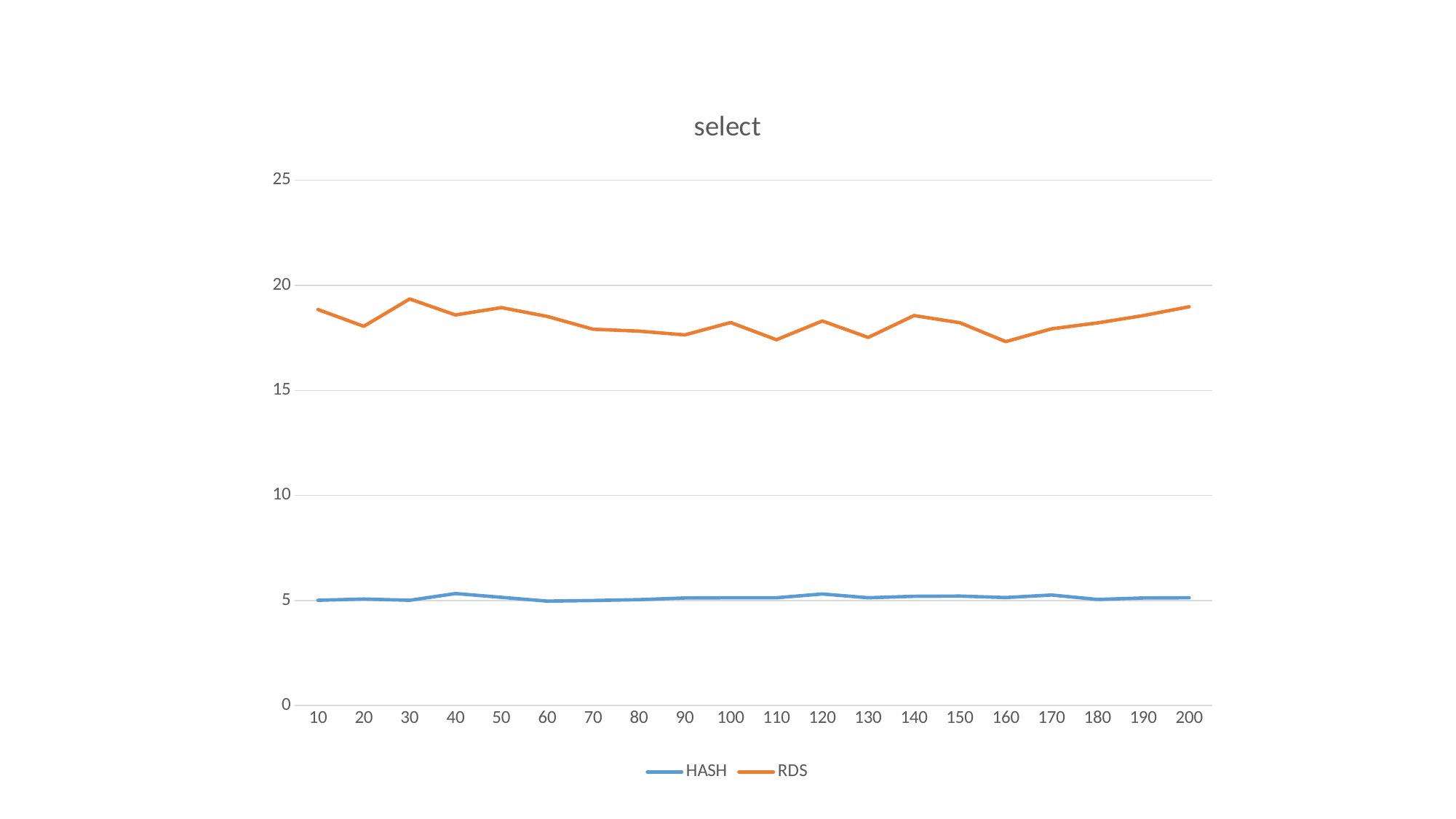

### Chart: select

| Category | HASH | RDS |
|---|---|---|
| 10 | 5.01 | 18.85 |
| 20 | 5.07 | 18.05 |
| 30 | 5.01 | 19.35 |
| 40 | 5.33 | 18.59 |
| 50 | 5.15 | 18.94 |
| 60 | 4.97 | 18.52 |
| 70 | 5.0 | 17.91 |
| 80 | 5.04 | 17.82 |
| 90 | 5.12 | 17.64 |
| 100 | 5.13 | 18.23 |
| 110 | 5.13 | 17.41 |
| 120 | 5.31 | 18.302 |
| 130 | 5.13 | 17.52 |
| 140 | 5.2 | 18.56 |
| 150 | 5.21 | 18.22 |
| 160 | 5.14 | 17.32 |
| 170 | 5.26 | 17.93 |
| 180 | 5.05 | 18.21 |
| 190 | 5.12 | 18.56 |
| 200 | 5.13 | 18.98 |